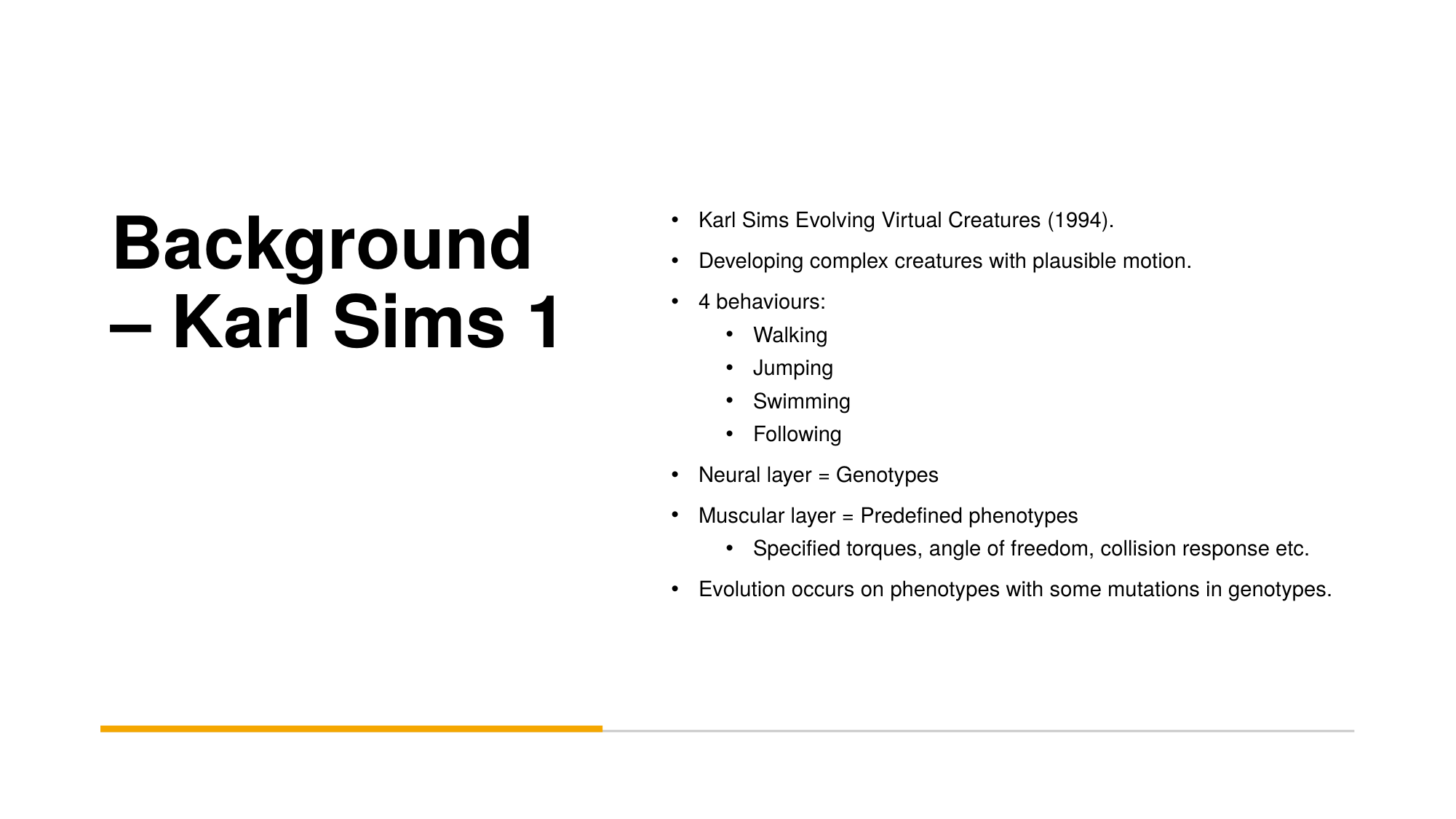

# Background – Karl Sims 1
Karl Sims Evolving Virtual Creatures (1994).
Developing complex creatures with plausible motion.
4 behaviours:
Walking
Jumping
Swimming
Following
Neural layer = Genotypes
Muscular layer = Predefined phenotypes
Specified torques, angle of freedom, collision response etc.
Evolution occurs on phenotypes with some mutations in genotypes.